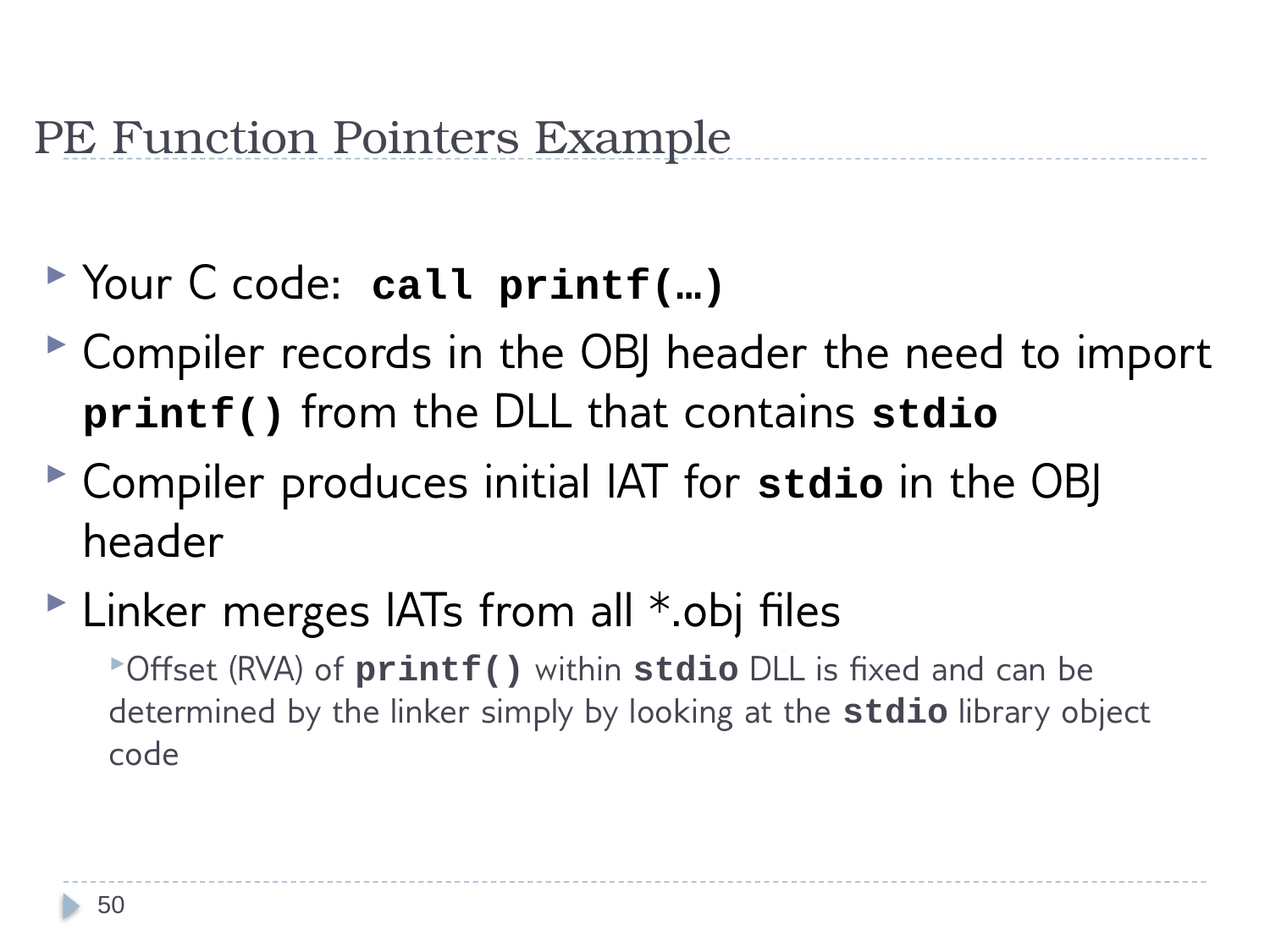

# PE Function Pointers Example
Your C code:  call printf(…)
Compiler records in the OBJ header the need to import printf() from the DLL that contains stdio
Compiler produces initial IAT for stdio in the OBJ header
Linker merges IATs from all *.obj files
Offset (RVA) of printf() within stdio DLL is fixed and can be determined by the linker simply by looking at the stdio library object code
50